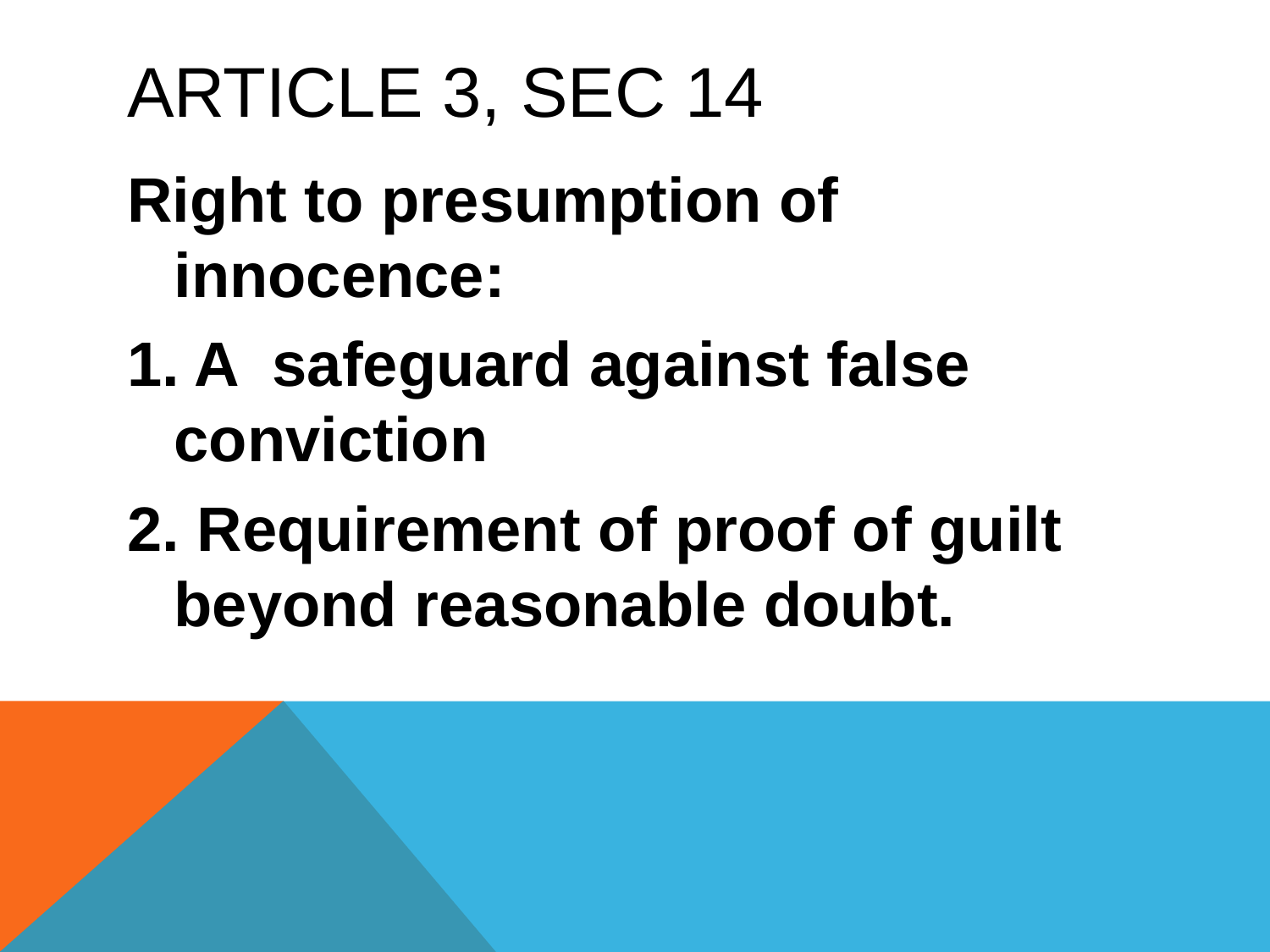

# Article 3, Sec 14
Right to presumption of innocence:
1. A  safeguard against false conviction
2. Requirement of proof of guilt beyond reasonable doubt.